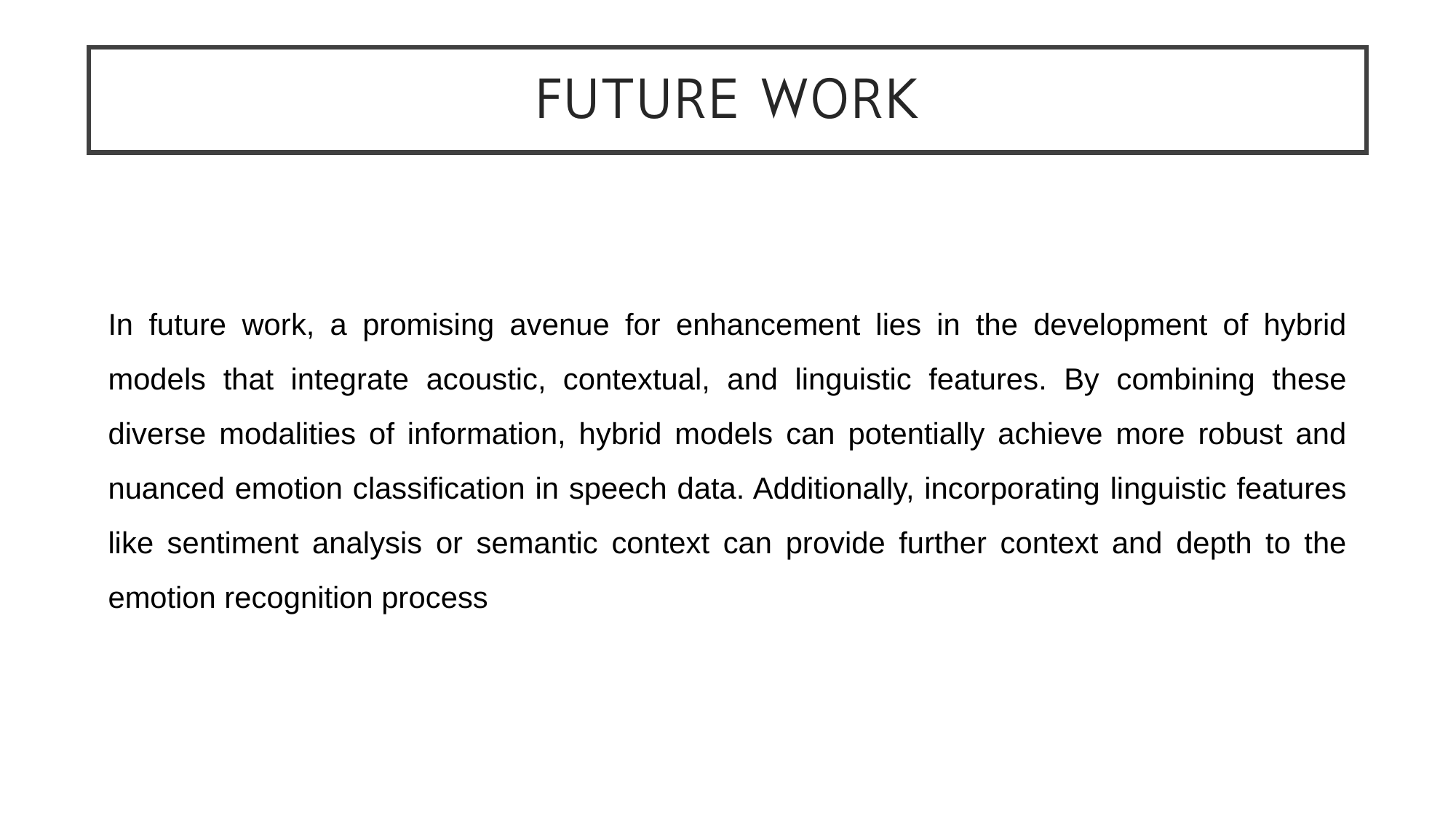

Future work
In future work, a promising avenue for enhancement lies in the development of hybrid models that integrate acoustic, contextual, and linguistic features. By combining these diverse modalities of information, hybrid models can potentially achieve more robust and nuanced emotion classification in speech data. Additionally, incorporating linguistic features like sentiment analysis or semantic context can provide further context and depth to the emotion recognition process